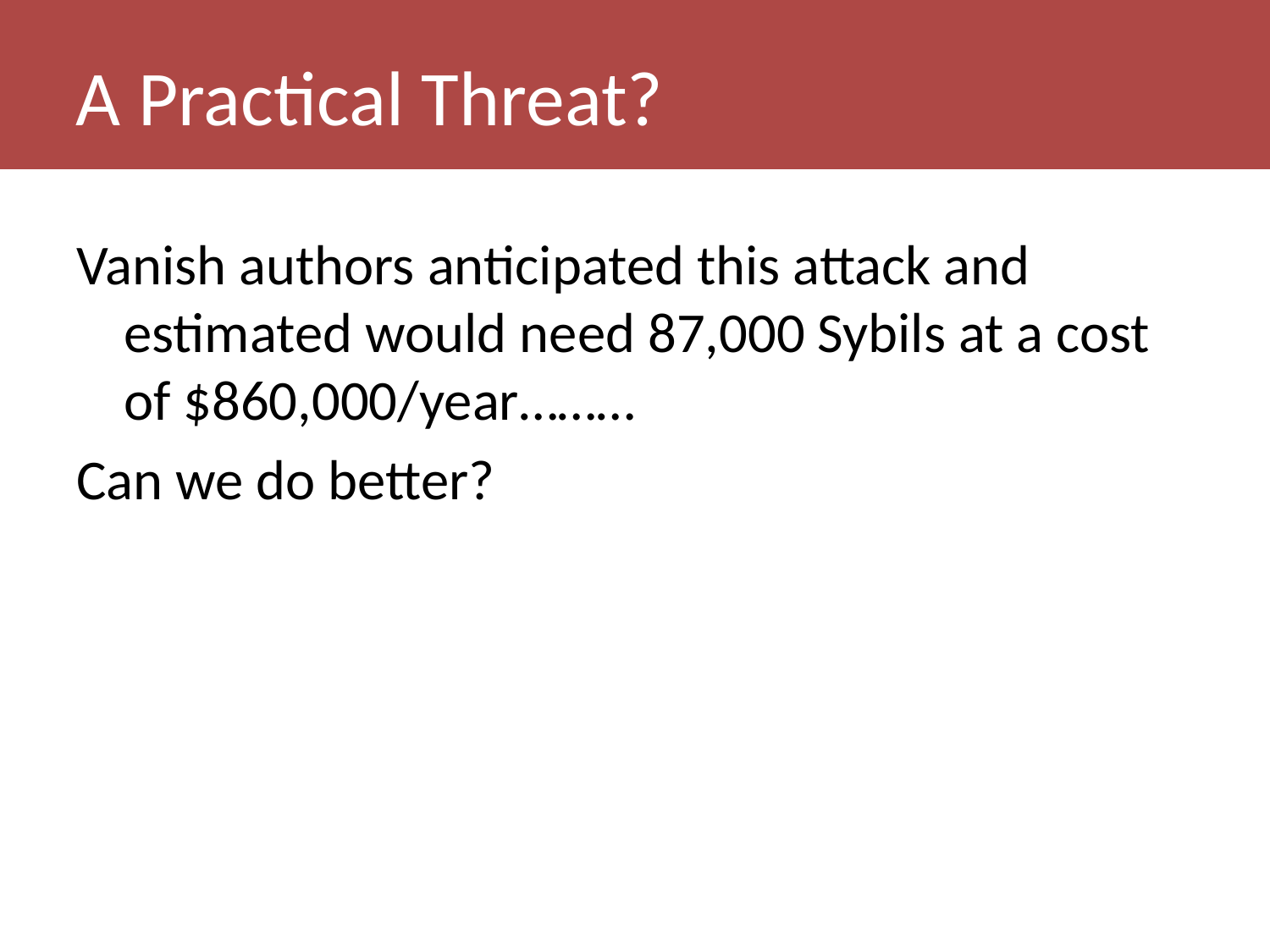

# A Practical Threat?
Vanish authors anticipated this attack and estimated would need 87,000 Sybils at a cost of $860,000/year………
Can we do better?